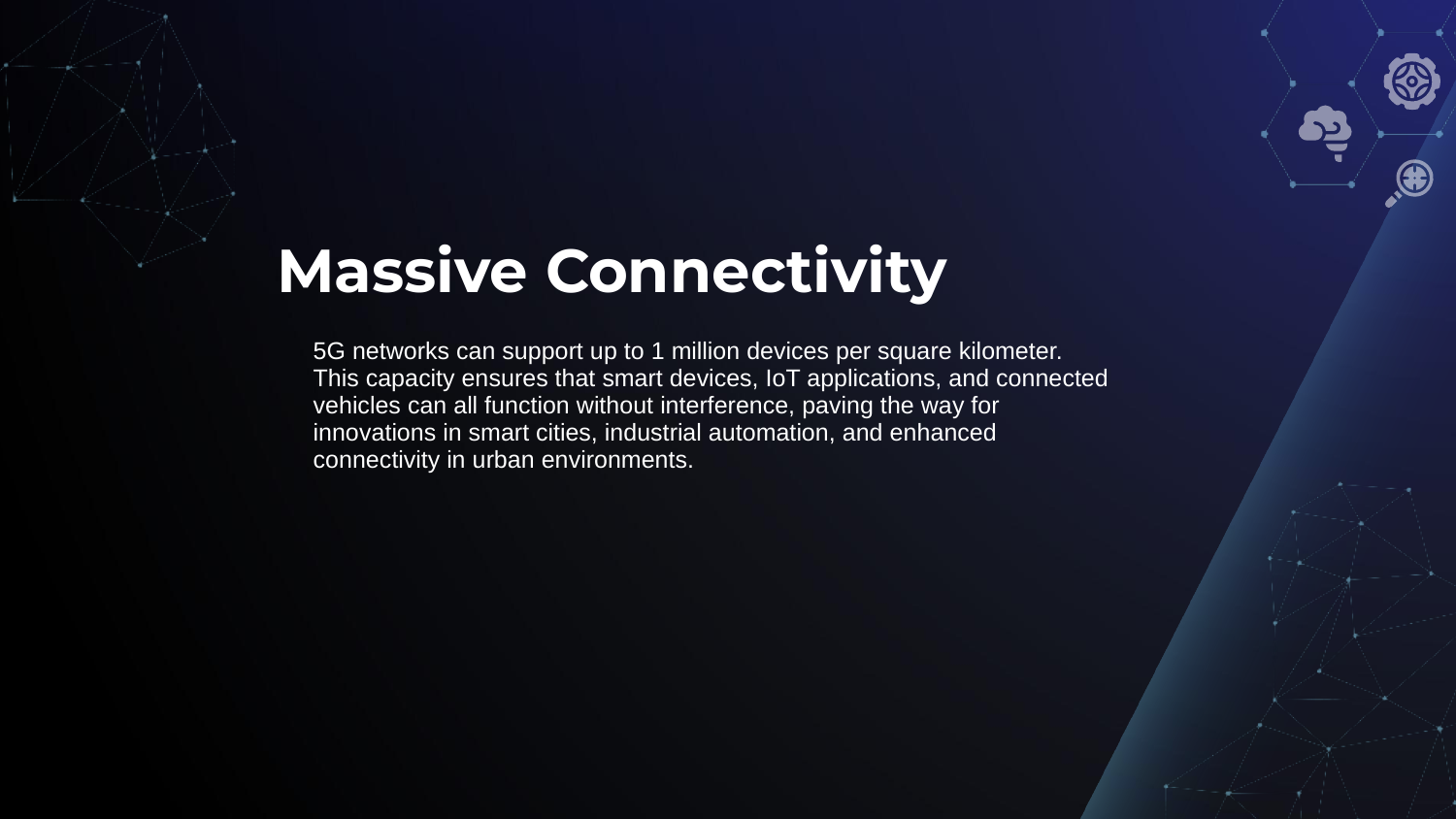

# Massive Connectivity
5G networks can support up to 1 million devices per square kilometer. This capacity ensures that smart devices, IoT applications, and connected vehicles can all function without interference, paving the way for innovations in smart cities, industrial automation, and enhanced connectivity in urban environments.